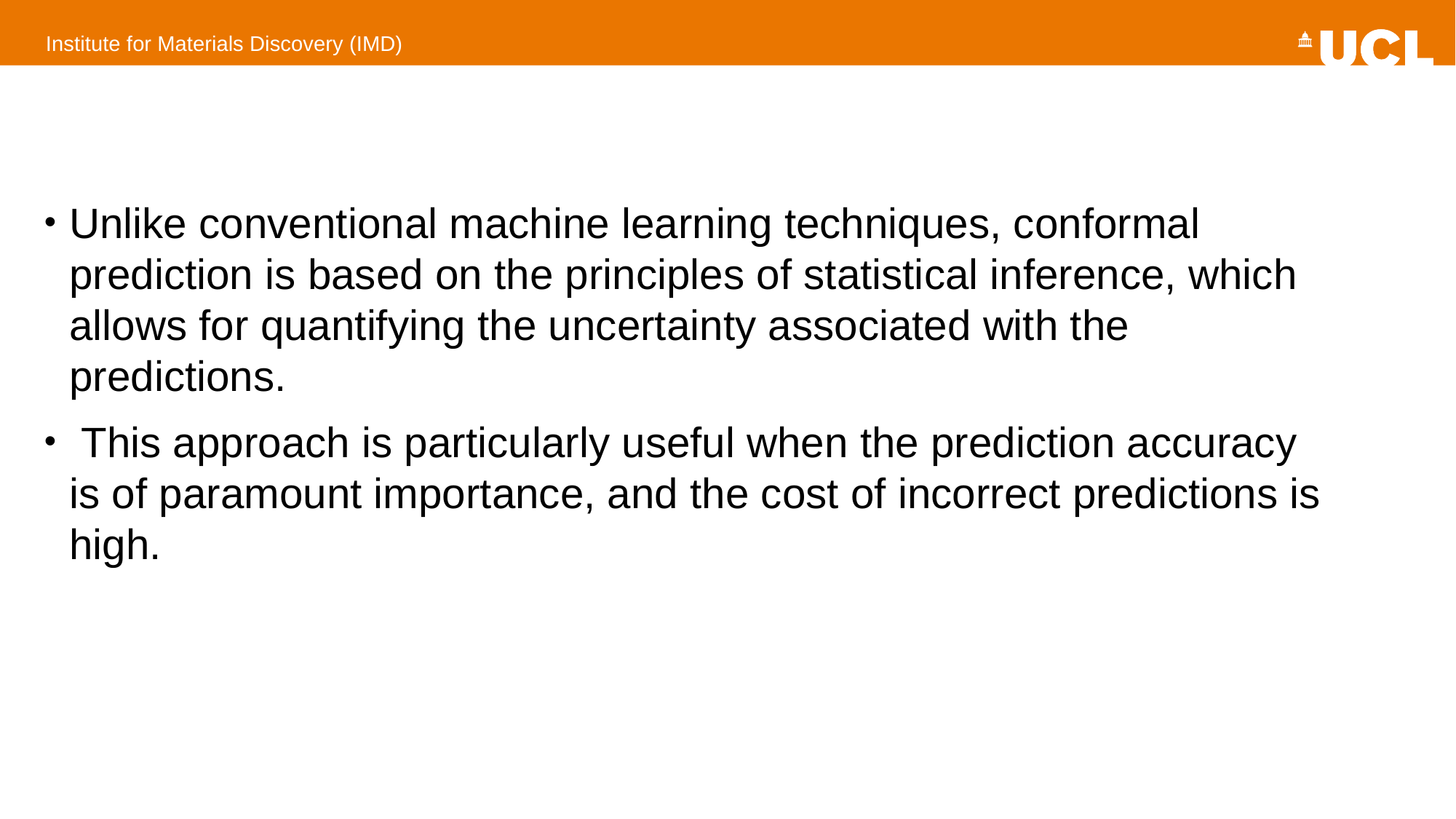

#
Unlike conventional machine learning techniques, conformal prediction is based on the principles of statistical inference, which allows for quantifying the uncertainty associated with the predictions.
 This approach is particularly useful when the prediction accuracy is of paramount importance, and the cost of incorrect predictions is high.